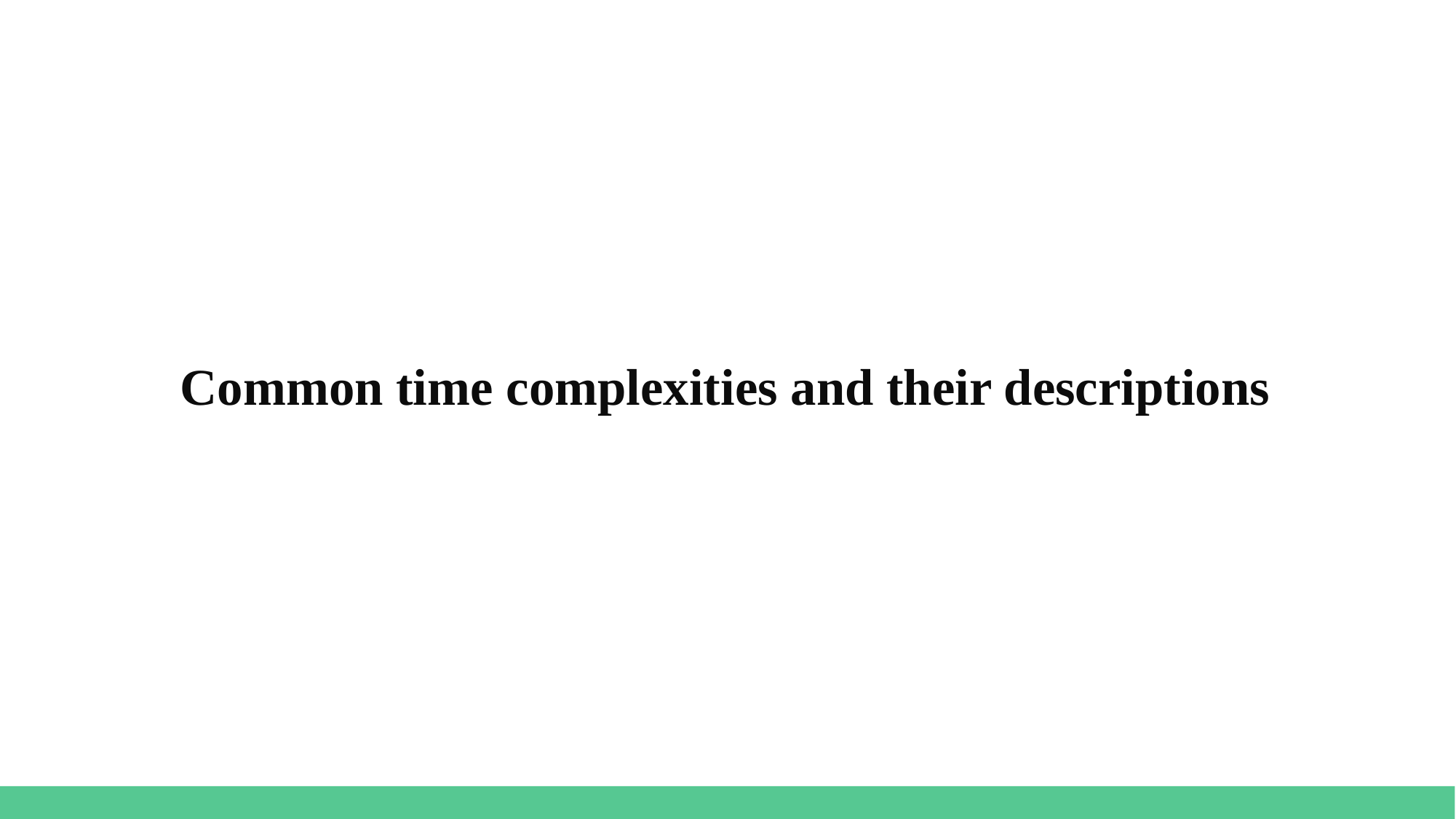

# Common time complexities and their descriptions